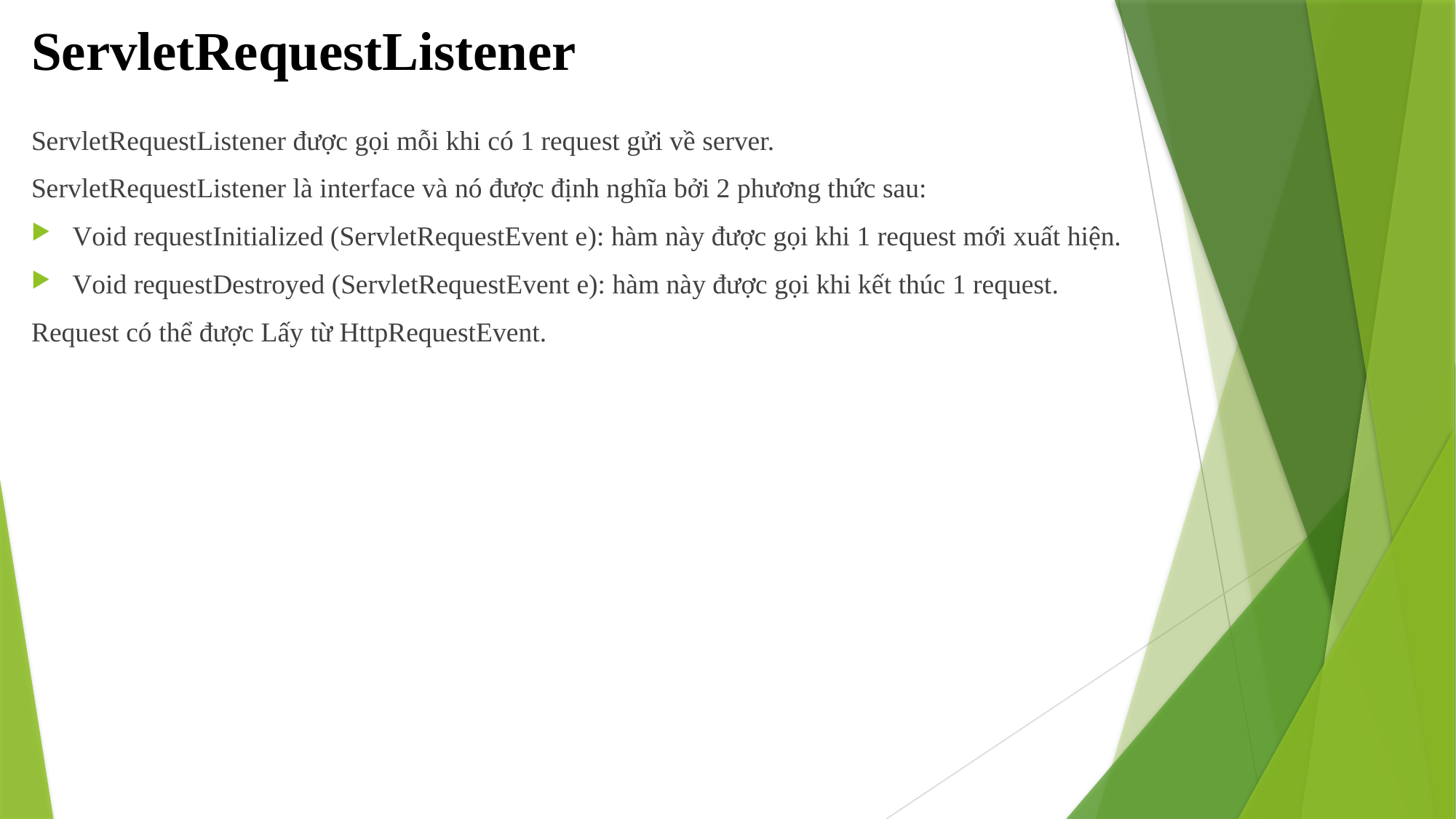

# ServletRequestListener
ServletRequestListener được gọi mỗi khi có 1 request gửi về server.
ServletRequestListener là interface và nó được định nghĩa bởi 2 phương thức sau:
Void requestInitialized (ServletRequestEvent e): hàm này được gọi khi 1 request mới xuất hiện.
Void requestDestroyed (ServletRequestEvent e): hàm này được gọi khi kết thúc 1 request.
Request có thể được Lấy từ HttpRequestEvent.